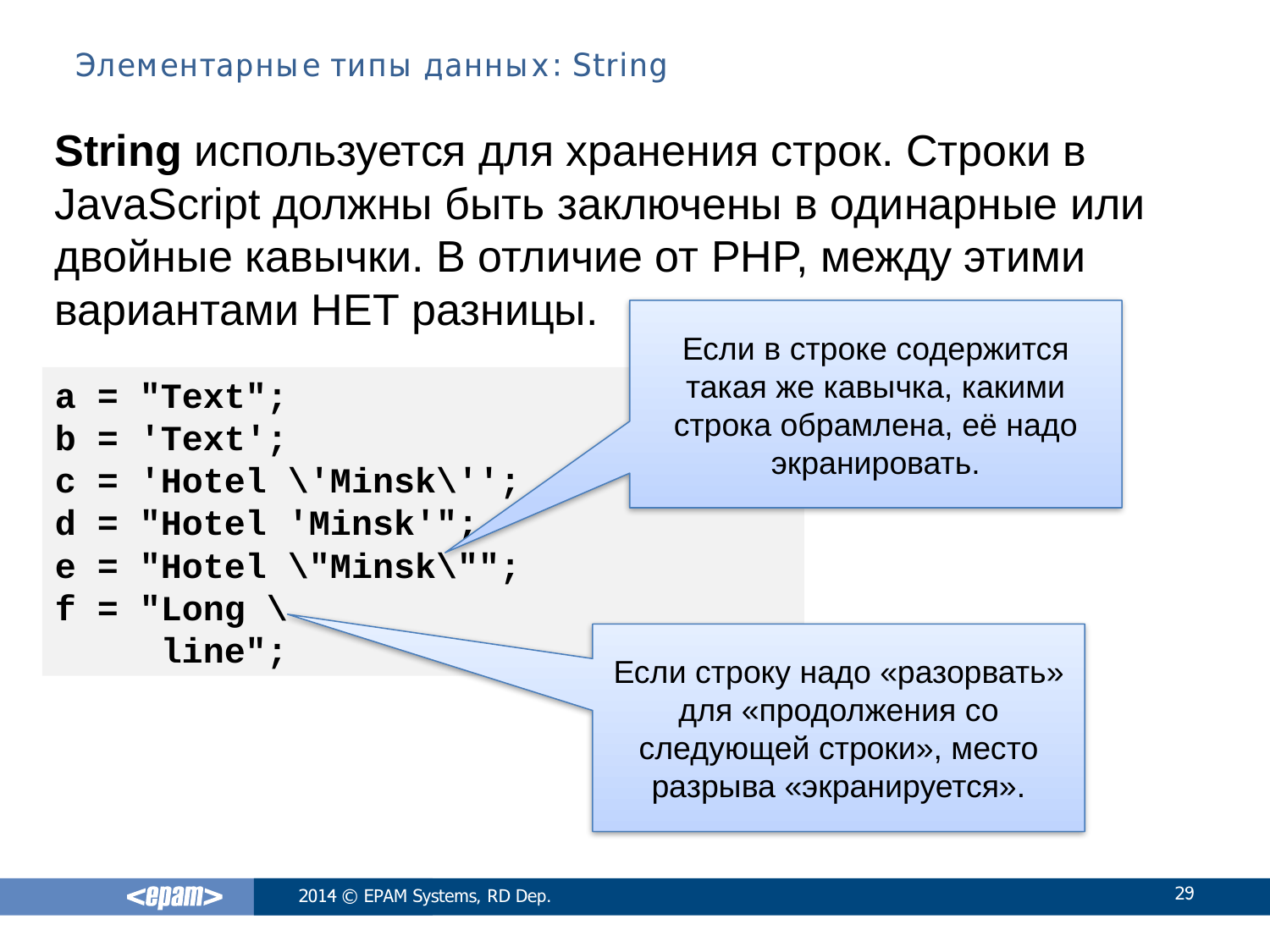

# Элементарные типы данных: String
String используется для хранения строк. Строки в JavaScript должны быть заключены в одинарные или двойные кавычки. В отличие от PHP, между этими вариантами НЕТ разницы.
Если в строке содержится такая же кавычка, какими строка обрамлена, её надо экранировать.
a = "Text";
b = 'Text';
c = 'Hotel \'Minsk\'';
d = "Hotel 'Minsk'";
e = "Hotel \"Minsk\"";
f = "Long \
     line";
Если строку надо «разорвать» для «продолжения со следующей строки», место разрыва «экранируется».
29
2014 © EPAM Systems, RD Dep.